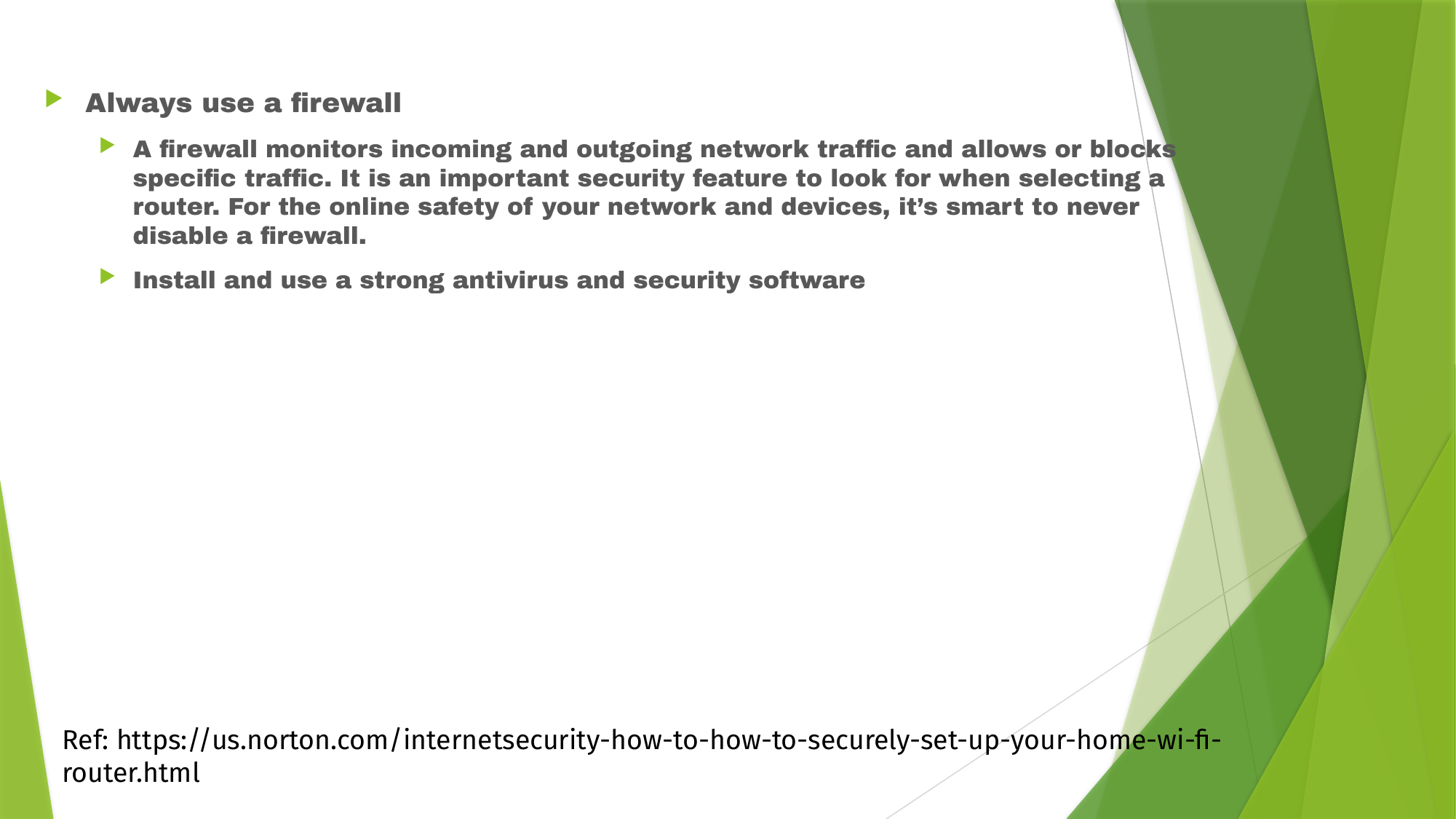

Always use a firewall
A firewall monitors incoming and outgoing network traffic and allows or blocks specific traffic. It is an important security feature to look for when selecting a router. For the online safety of your network and devices, it’s smart to never disable a firewall.
Install and use a strong antivirus and security software

Ref: https://us.norton.com/internetsecurity-how-to-how-to-securely-set-up-your-home-wi-fi-router.html